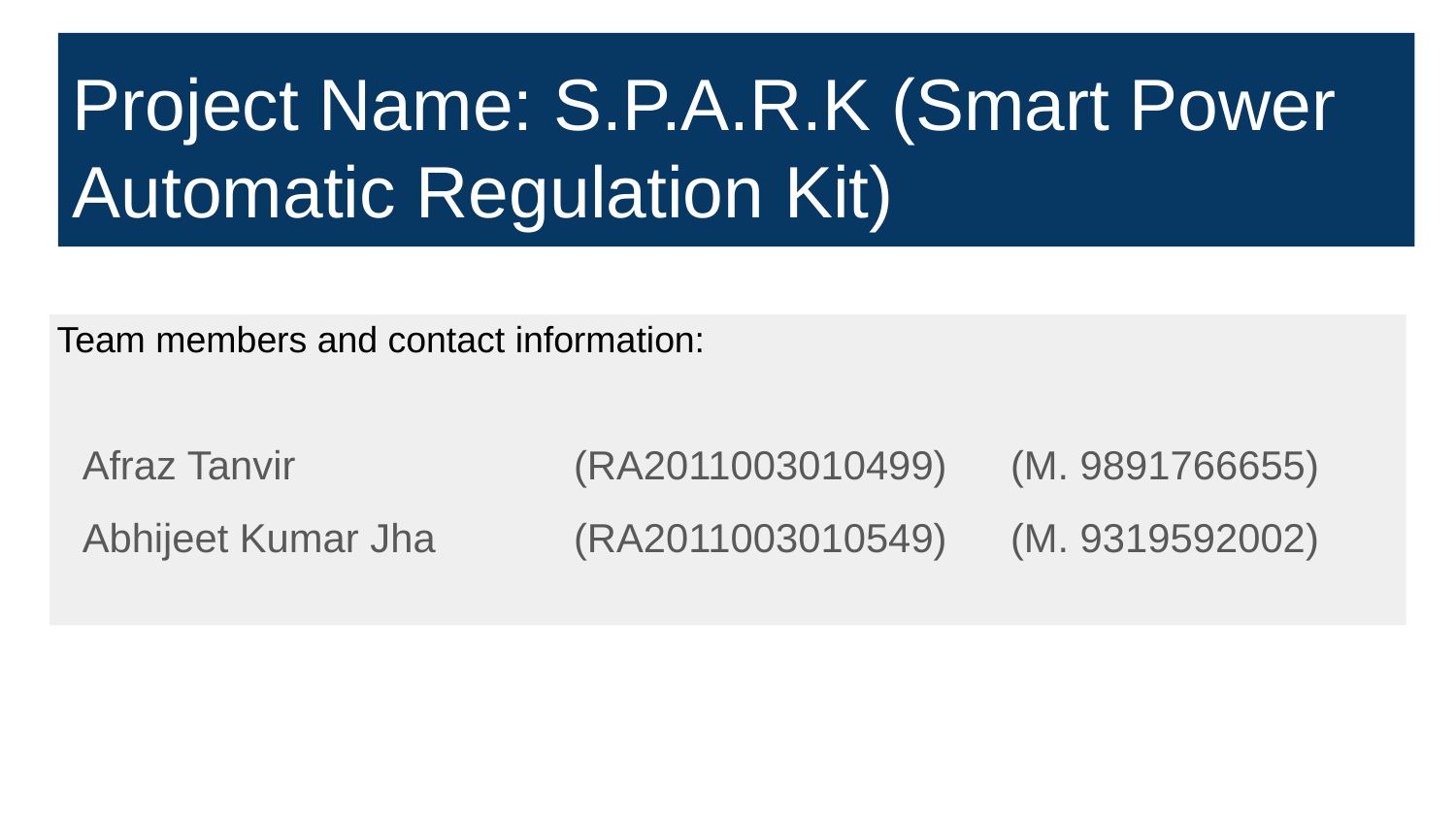

# Project Name: S.P.A.R.K (Smart Power Automatic Regulation Kit)
Team members and contact information:
Afraz Tanvir		(RA2011003010499) 	(M. 9891766655)
Abhijeet Kumar Jha	(RA2011003010549)	(M. 9319592002)